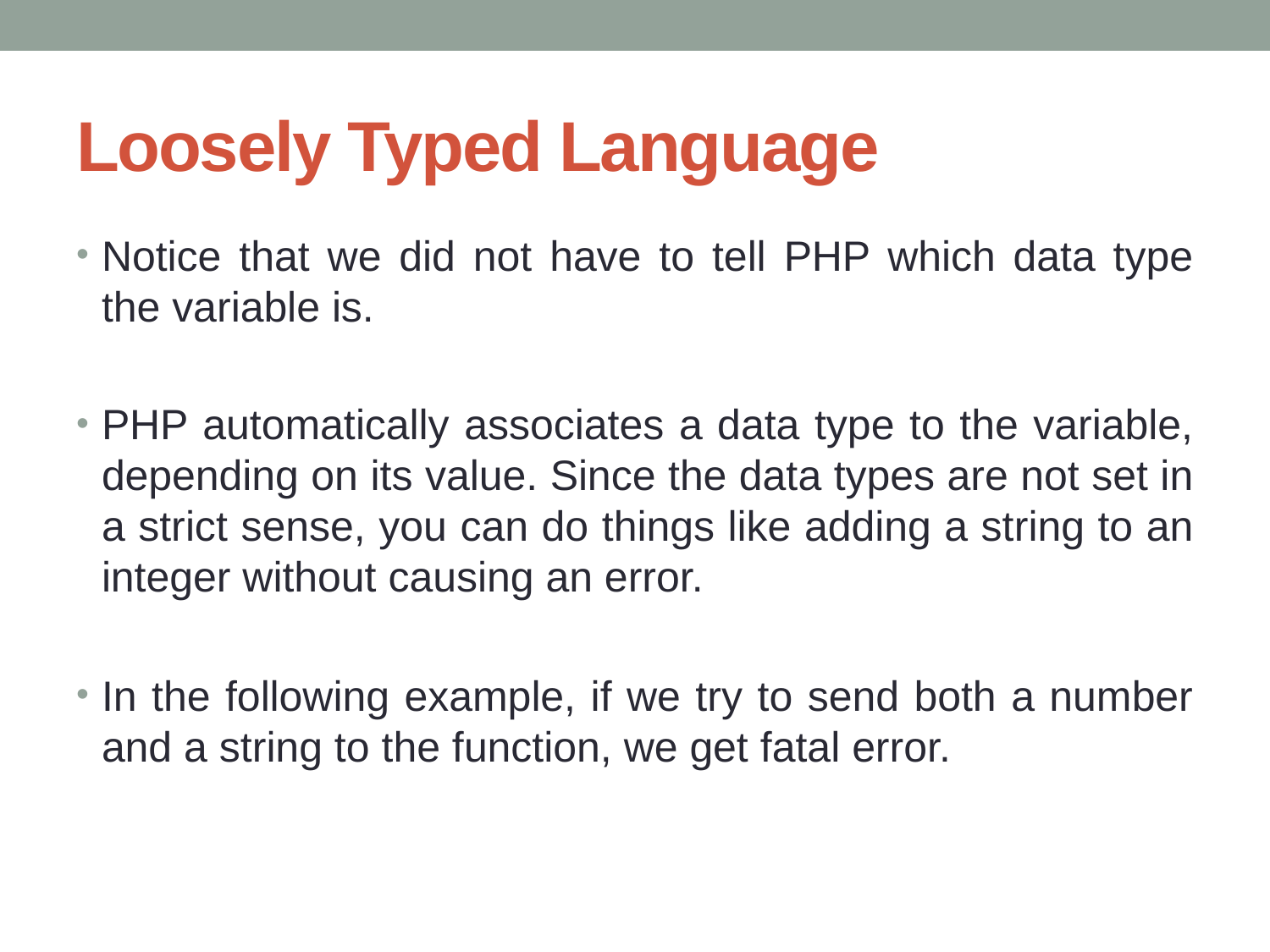

# Loosely Typed Language
Notice that we did not have to tell PHP which data type the variable is.

PHP automatically associates a data type to the variable, depending on its value. Since the data types are not set in a strict sense, you can do things like adding a string to an integer without causing an error.

In the following example, if we try to send both a number and a string to the function, we get fatal error.